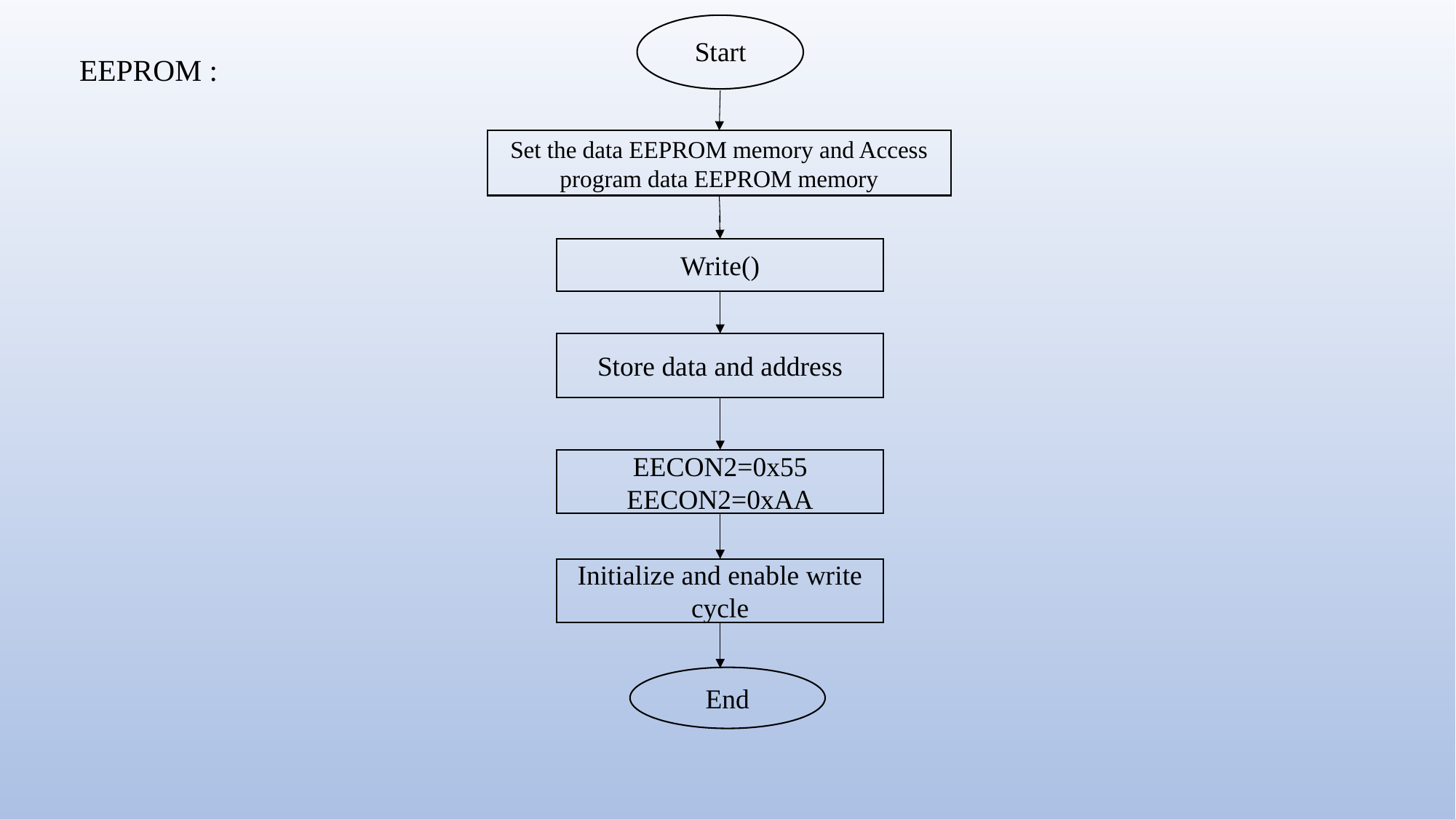

Start
# EEPROM :
Set the data EEPROM memory and Access program data EEPROM memory
Write()
Store data and address
EECON2=0x55
EECON2=0xAA
Initialize and enable write cycle
End